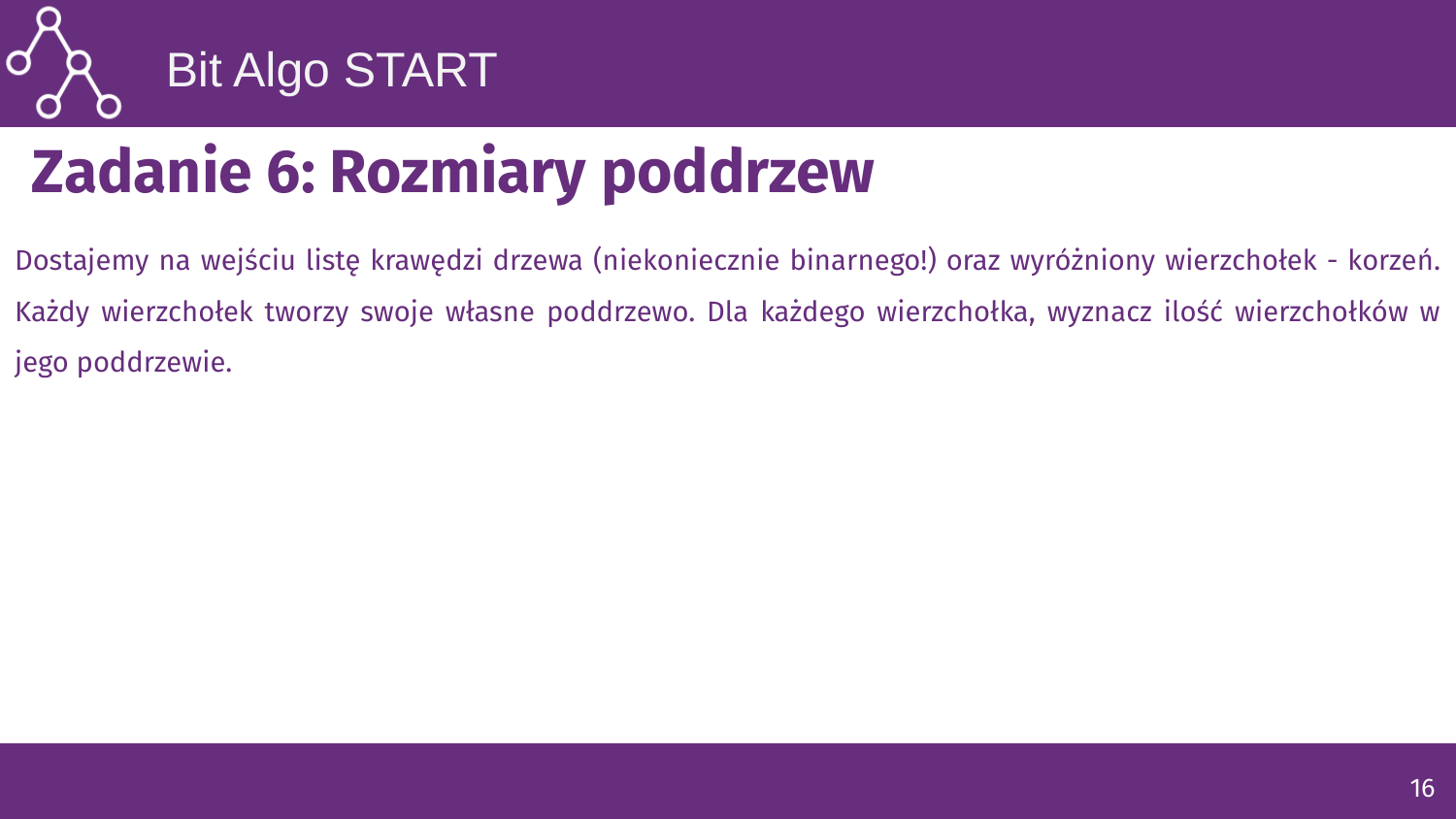

# Zadanie 6: Rozmiary poddrzew
Dostajemy na wejściu listę krawędzi drzewa (niekoniecznie binarnego!) oraz wyróżniony wierzchołek - korzeń. Każdy wierzchołek tworzy swoje własne poddrzewo. Dla każdego wierzchołka, wyznacz ilość wierzchołków w jego poddrzewie.
16